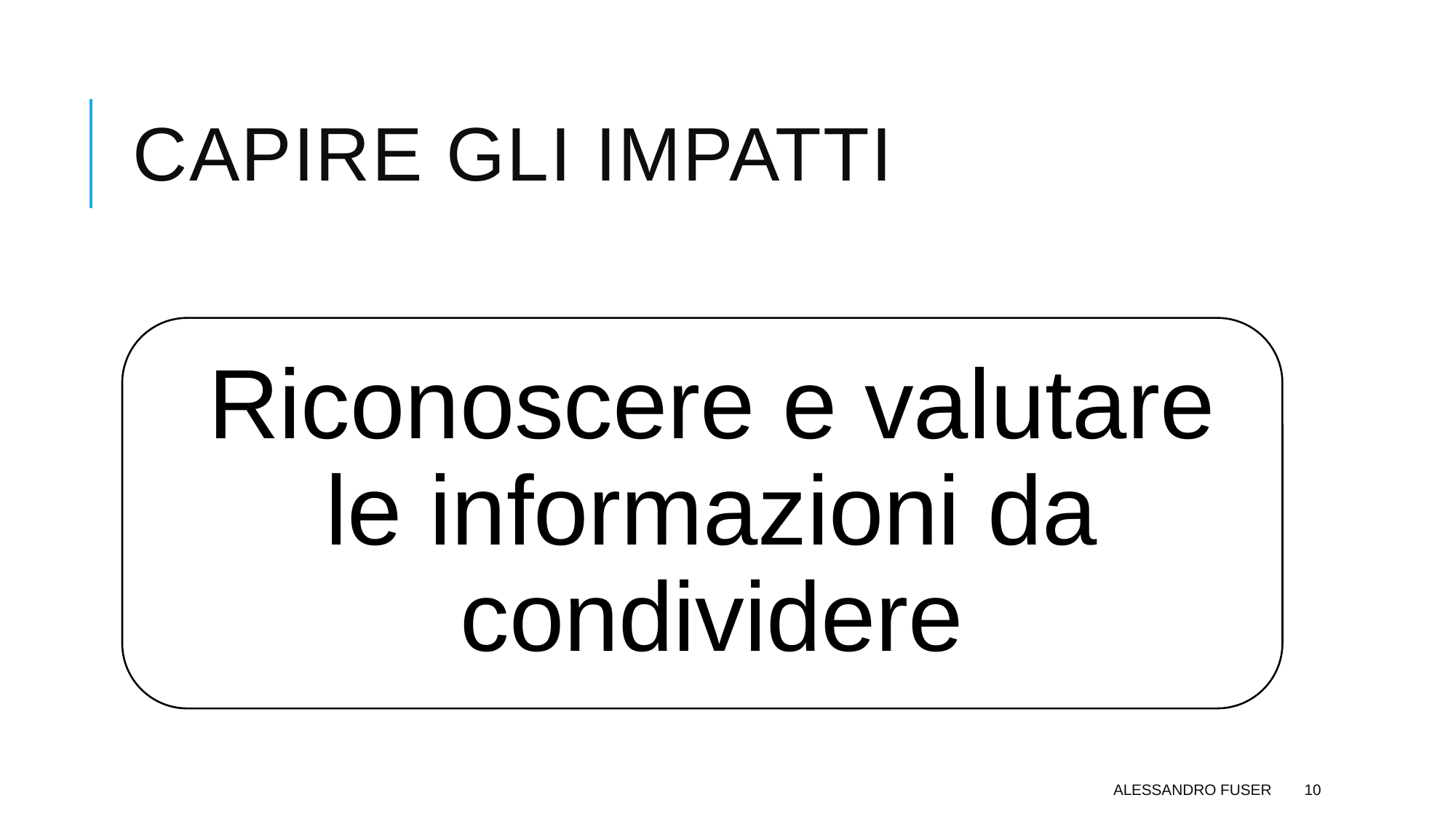

# Capire gli impatti
Riconoscere e valutare le informazioni da condividere
Alessandro Fuser
10